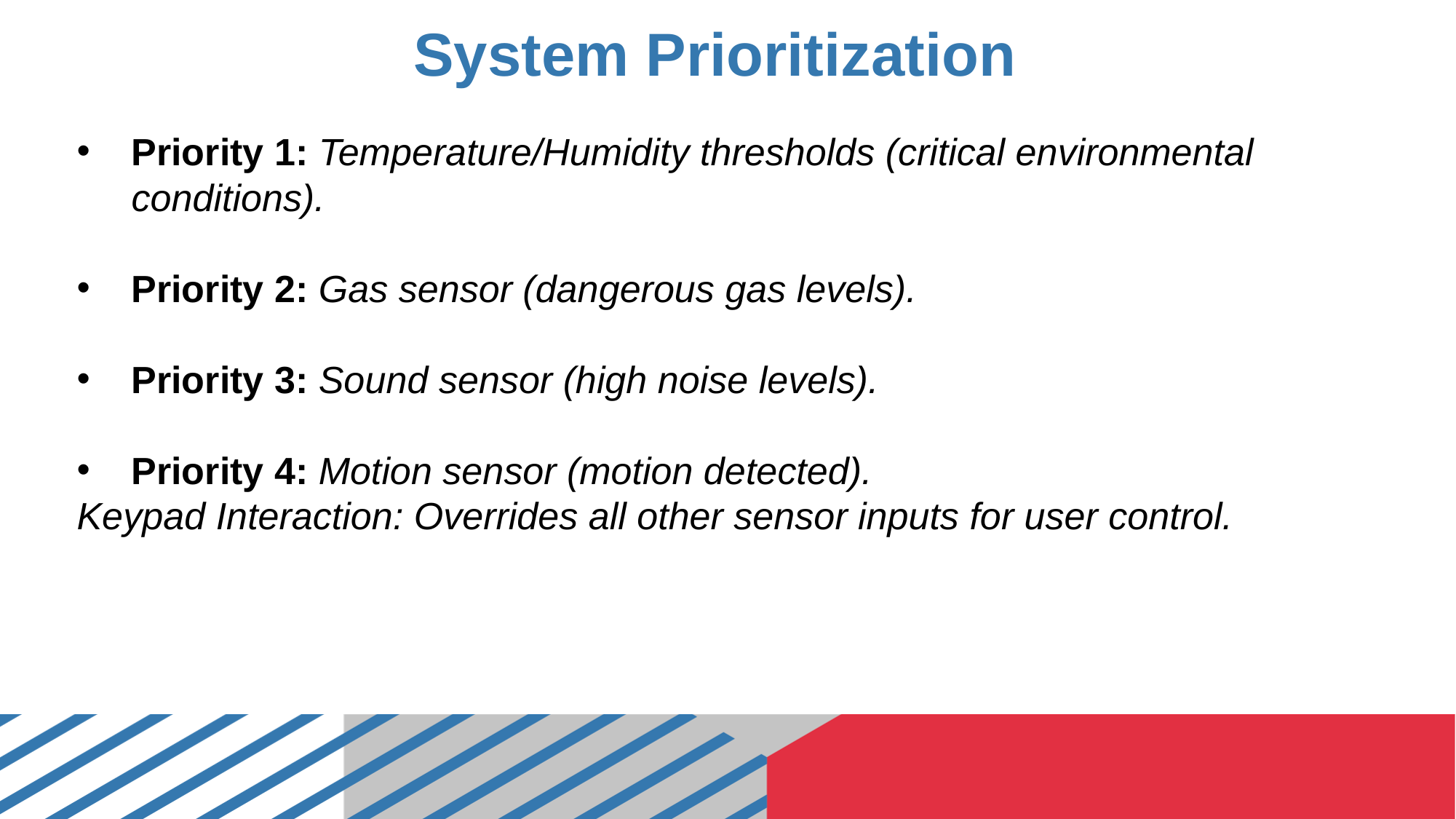

# System Prioritization
Priority 1: Temperature/Humidity thresholds (critical environmental conditions).

Priority 2: Gas sensor (dangerous gas levels).

Priority 3: Sound sensor (high noise levels).

Priority 4: Motion sensor (motion detected).
Keypad Interaction: Overrides all other sensor inputs for user control.

Priority 1: Temperature/Humidity thresholds (critical environmental conditions).
Priority 2: Gas sensor (dangerous gas levels).
Priority 3: Sound sensor (high noise levels).
Priority 4: Motion sensor (motion detected).
Keypad Interaction: Overrides all other sensor inputs for user control.